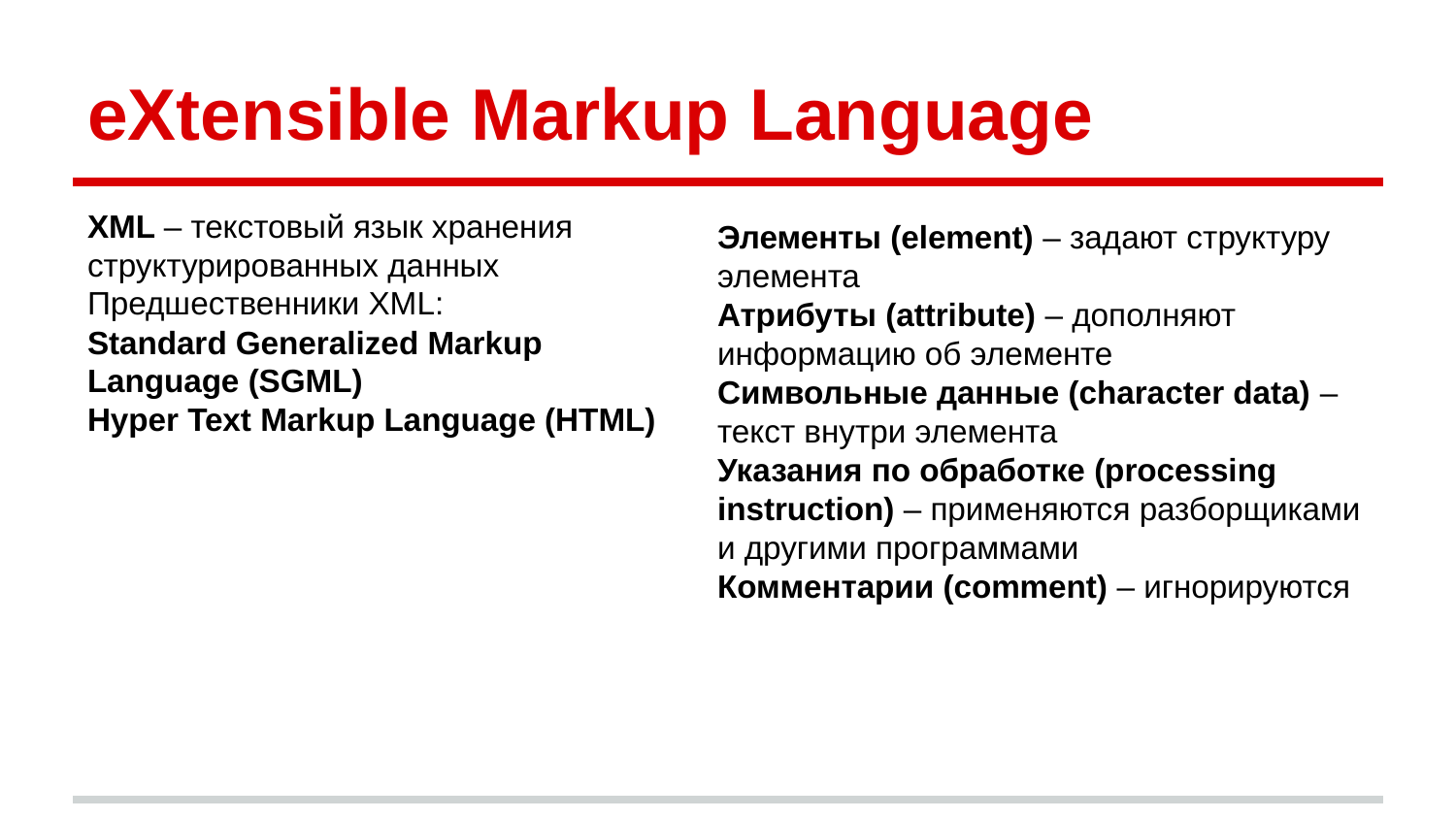

# eXtensible Markup Language
XML – текстовый язык хранения структурированных данных
Предшественники XML:
Standard Generalized Markup Language (SGML)
Hyper Text Markup Language (HTML)

Элементы (element) – задают структуру элемента
Атрибуты (attribute) – дополняют информацию об элементе
Символьные данные (character data) – текст внутри элемента
Указания по обработке (processing instruction) – применяются разборщиками и другими программами
Комментарии (comment) – игнорируются